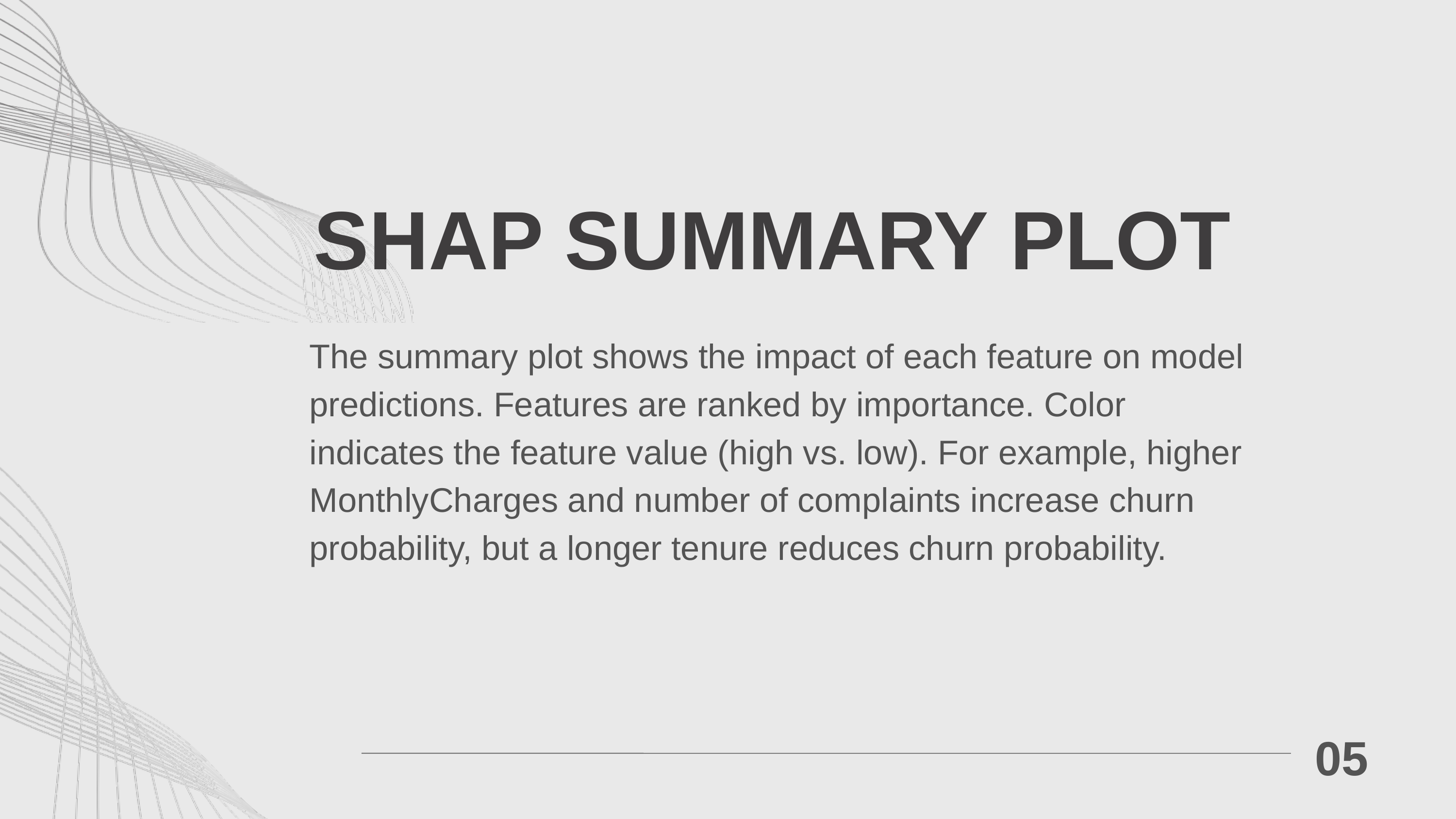

SHAP SUMMARY PLOT
The summary plot shows the impact of each feature on model predictions. Features are ranked by importance. Color indicates the feature value (high vs. low). For example, higher MonthlyCharges and number of complaints increase churn probability, but a longer tenure reduces churn probability.

05